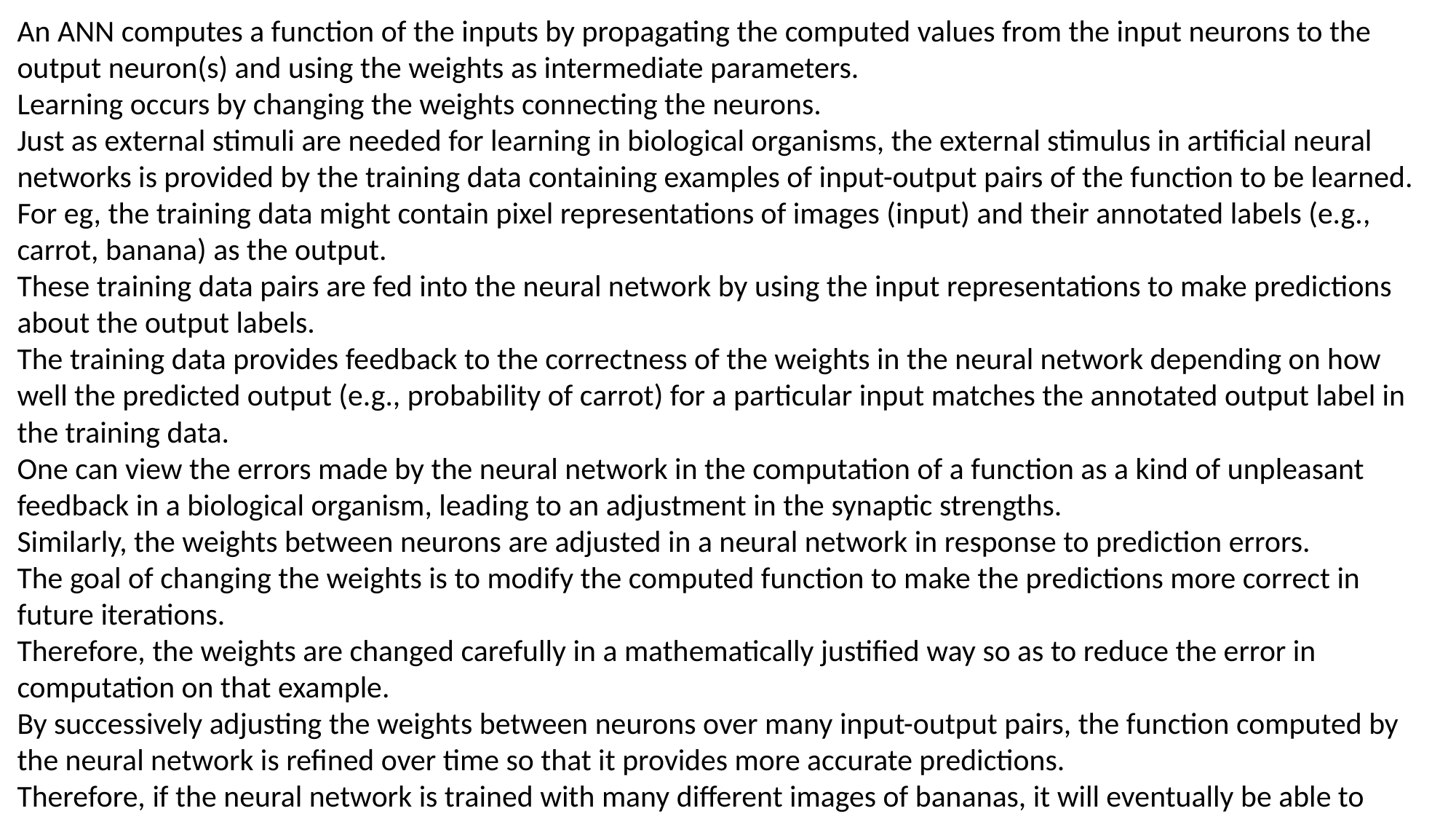

An ANN computes a function of the inputs by propagating the computed values from the input neurons to the output neuron(s) and using the weights as intermediate parameters.
Learning occurs by changing the weights connecting the neurons.
Just as external stimuli are needed for learning in biological organisms, the external stimulus in artificial neural networks is provided by the training data containing examples of input-output pairs of the function to be learned. For eg, the training data might contain pixel representations of images (input) and their annotated labels (e.g.,
carrot, banana) as the output.
These training data pairs are fed into the neural network by using the input representations to make predictions about the output labels.
The training data provides feedback to the correctness of the weights in the neural network depending on how well the predicted output (e.g., probability of carrot) for a particular input matches the annotated output label in the training data.
One can view the errors made by the neural network in the computation of a function as a kind of unpleasant feedback in a biological organism, leading to an adjustment in the synaptic strengths.
Similarly, the weights between neurons are adjusted in a neural network in response to prediction errors.
The goal of changing the weights is to modify the computed function to make the predictions more correct in
future iterations.
Therefore, the weights are changed carefully in a mathematically justified way so as to reduce the error in computation on that example.
By successively adjusting the weights between neurons over many input-output pairs, the function computed by the neural network is refined over time so that it provides more accurate predictions.
Therefore, if the neural network is trained with many different images of bananas, it will eventually be able to properly recognize a banana in an image it has not seen before.
This ability to accurately compute functions of unseen inputs by training over a finite set of input-output pairs is referred to as model generalization. The primary usefulness of all machine learning models is gained from their ability to generalize their learning from seen training data to unseen examples.